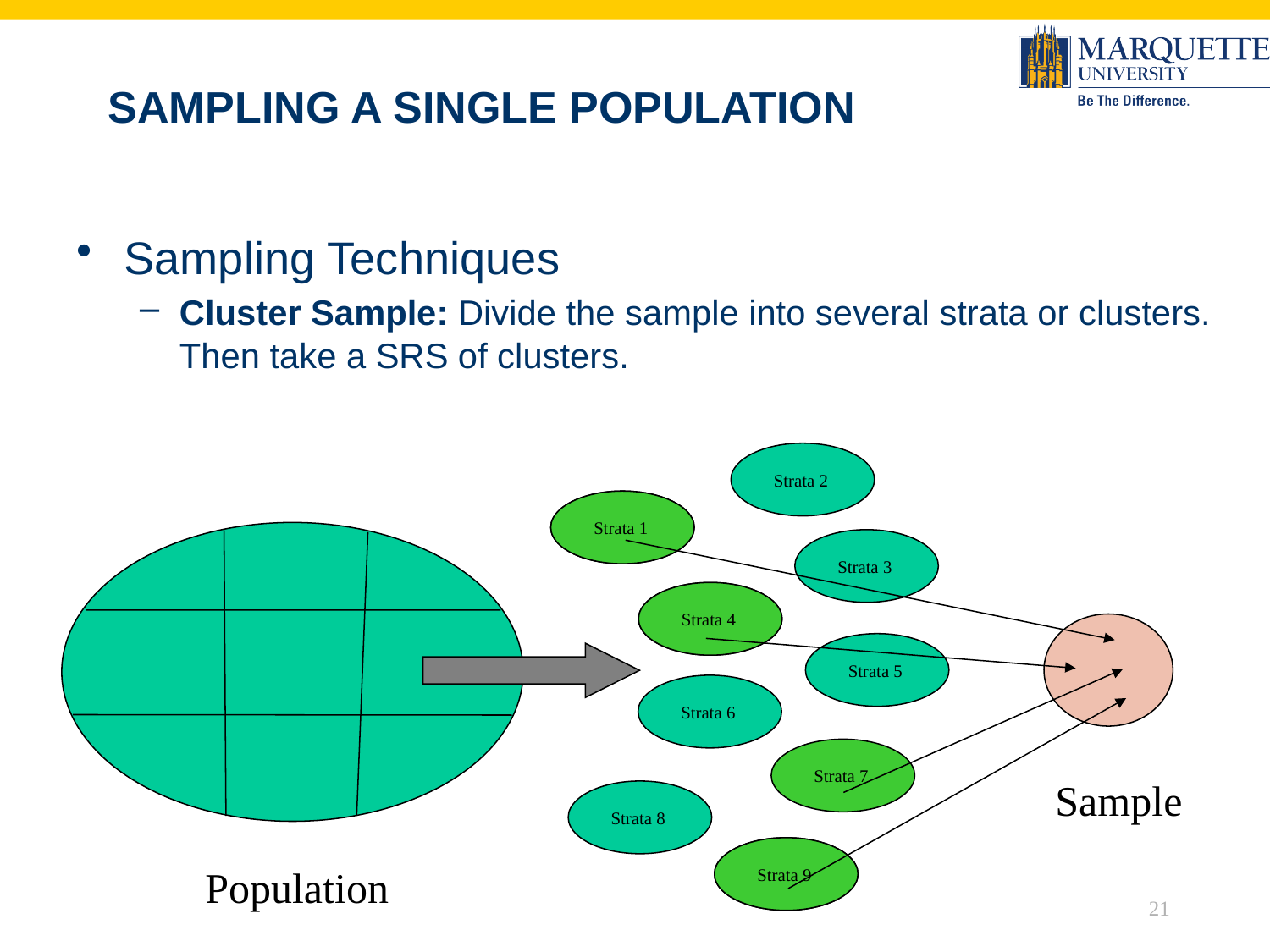

# Sampling a Single Population
Sampling Techniques
Cluster Sample: Divide the sample into several strata or clusters.  Then take a SRS of clusters.

Strata 2

Strata 1

Strata 3

Strata 4

Strata 5

Strata 6

Strata 7

Strata 8

Strata 9

Strata 1

Strata 4

Strata 9

Population

Sample

21